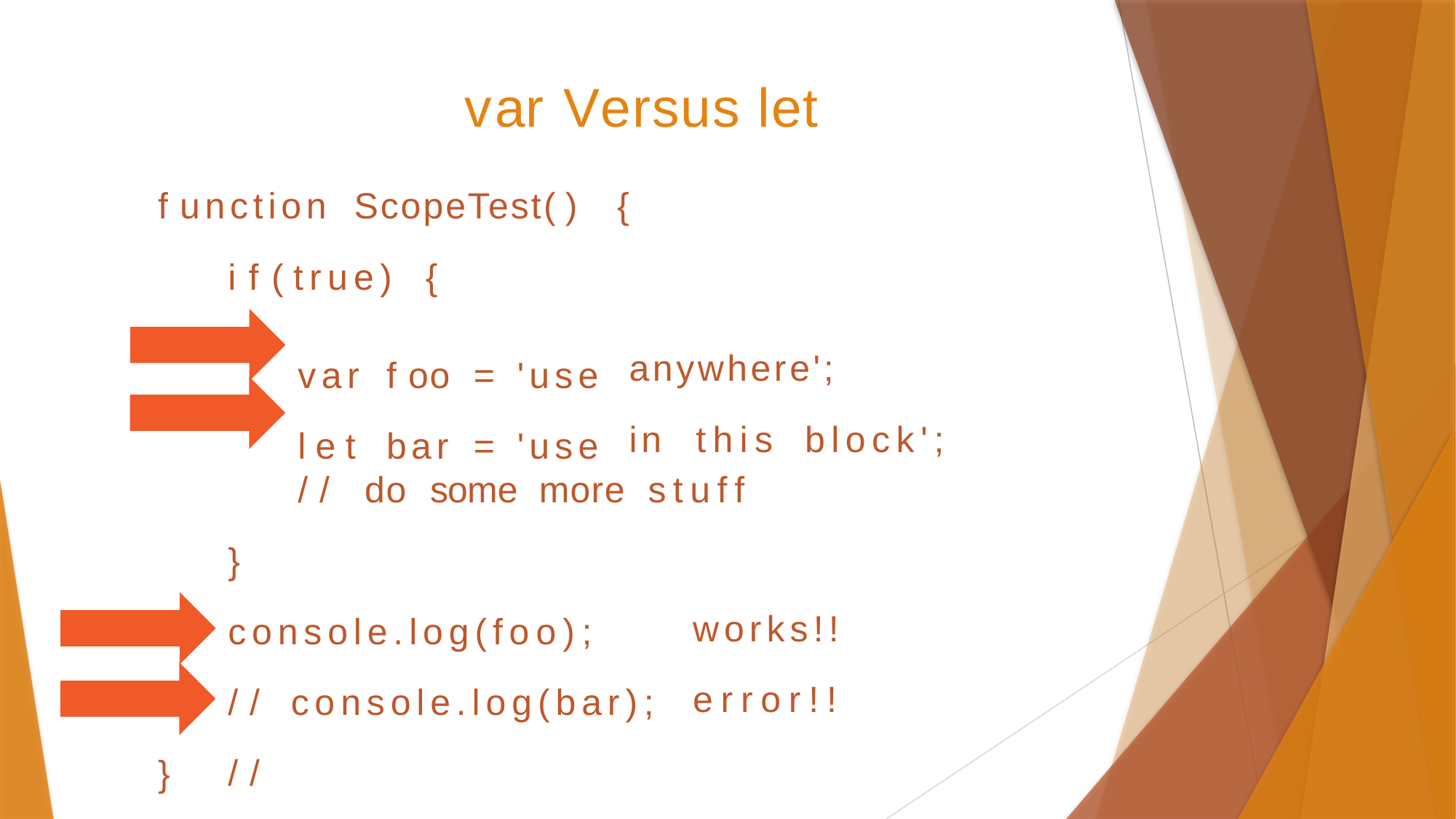

# var Versus let
function
ScopeTest()	{
if(true)	{

var	foo	=	'use let	bar	=	'use
anywhere';
in	this	block';

//	do	some	more	stuff
}
console.log(foo);	// console.log(bar);	//
works!! error!!

}